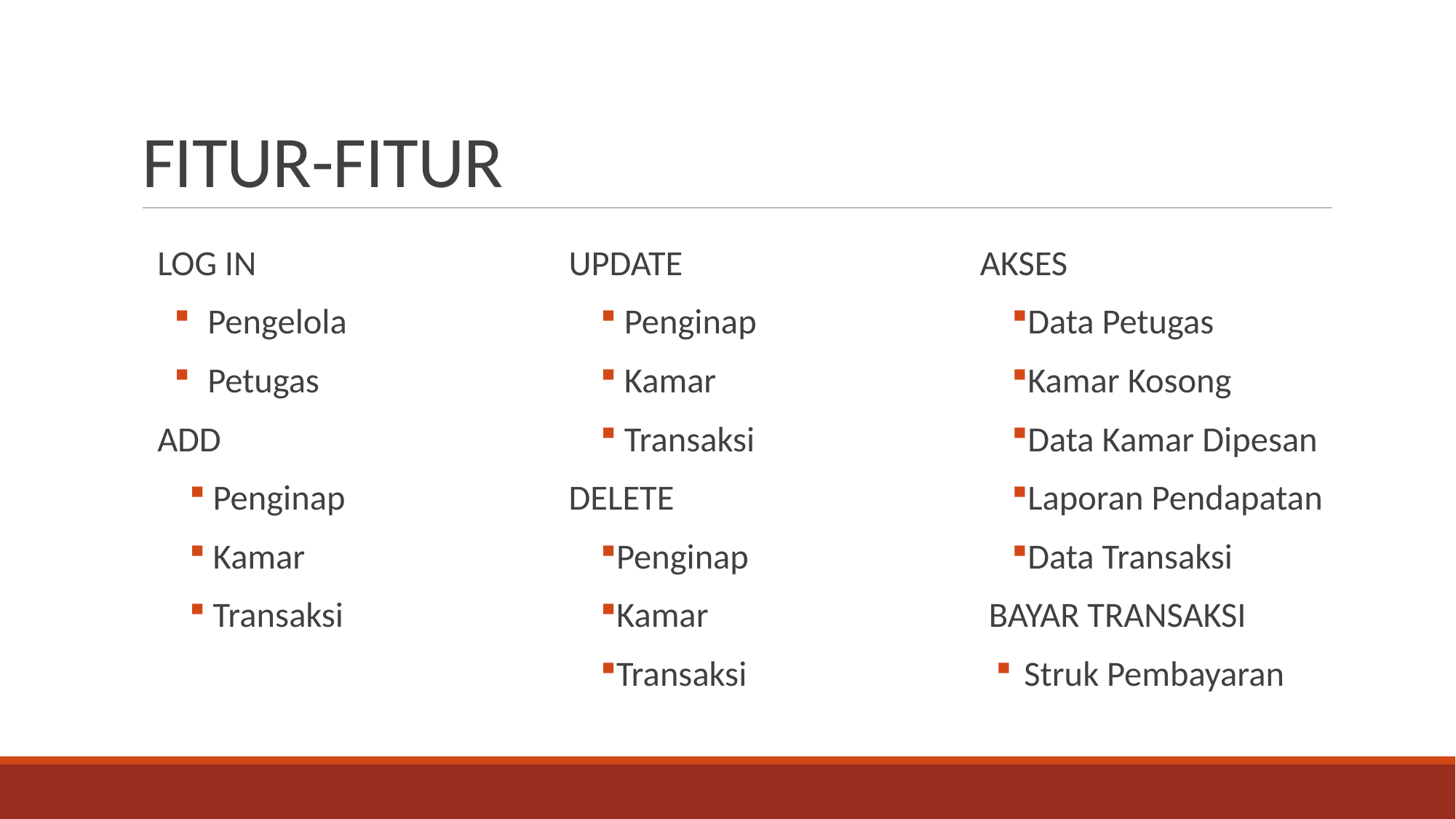

# FITUR-FITUR
LOG IN
 Pengelola
 Petugas
ADD
 Penginap
 Kamar
 Transaksi

UPDATE
 Penginap
 Kamar
 Transaksi
DELETE
Penginap
Kamar
Transaksi

AKSES
Data Petugas
Kamar Kosong
Data Kamar Dipesan
Laporan Pendapatan
Data Transaksi
BAYAR TRANSAKSI
 Struk Pembayaran